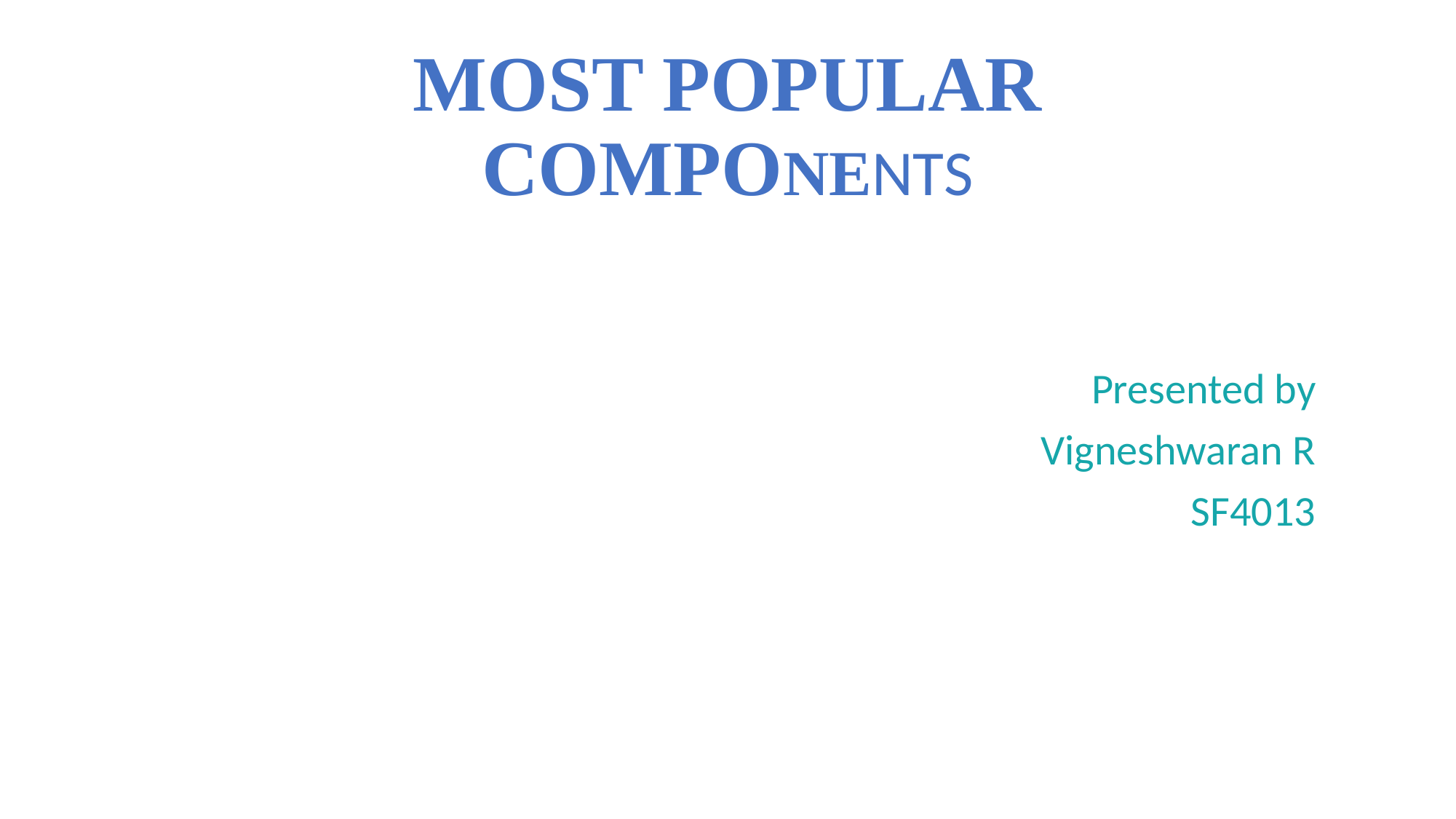

# MOST POPULAR COMPONENTS
Presented by
Vigneshwaran R
SF4013